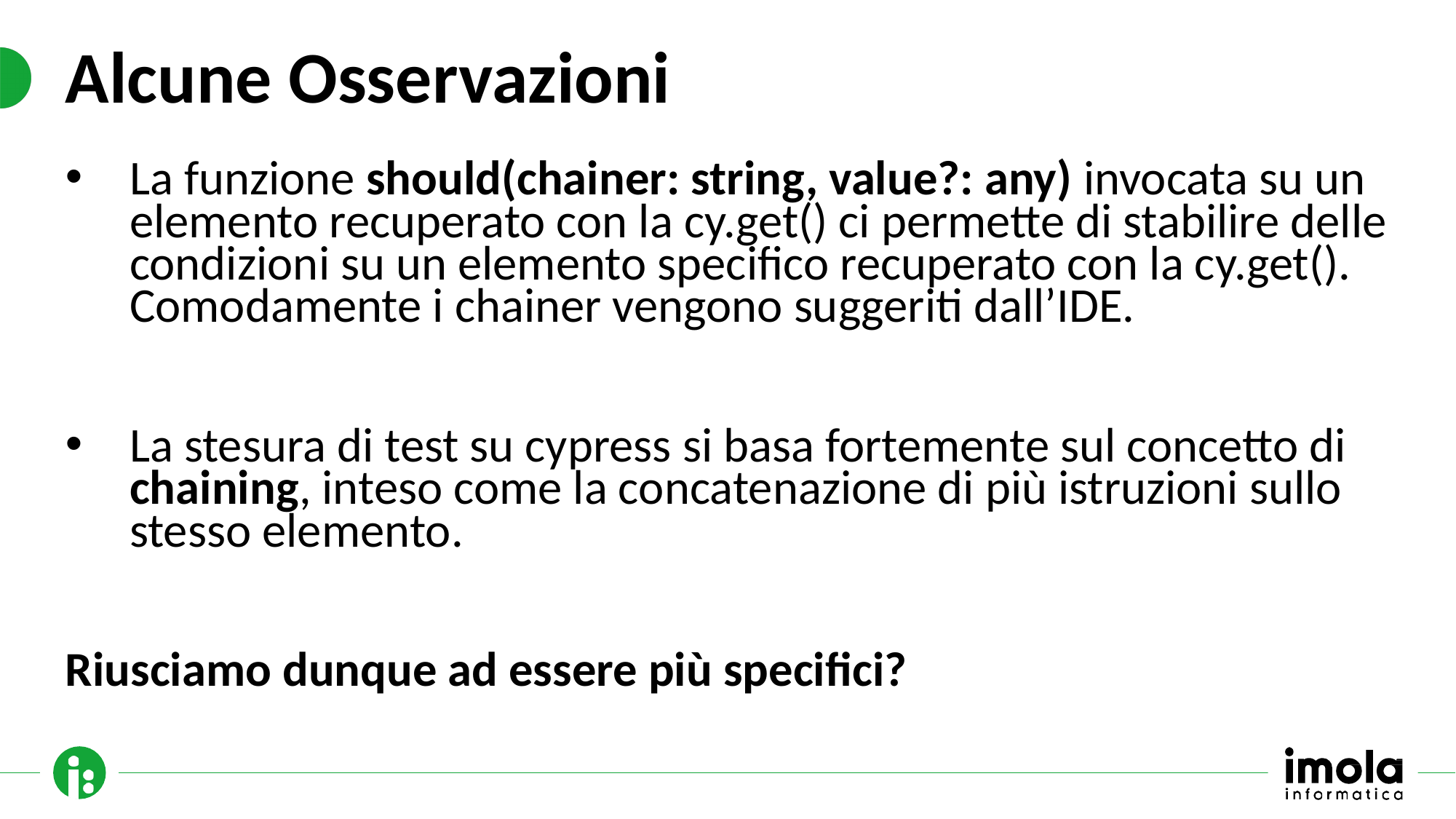

# Alcune Osservazioni
La funzione should(chainer: string, value?: any) invocata su un elemento recuperato con la cy.get() ci permette di stabilire delle condizioni su un elemento specifico recuperato con la cy.get(). Comodamente i chainer vengono suggeriti dall’IDE.

La stesura di test su cypress si basa fortemente sul concetto di chaining, inteso come la concatenazione di più istruzioni sullo stesso elemento.

Riusciamo dunque ad essere più specifici?